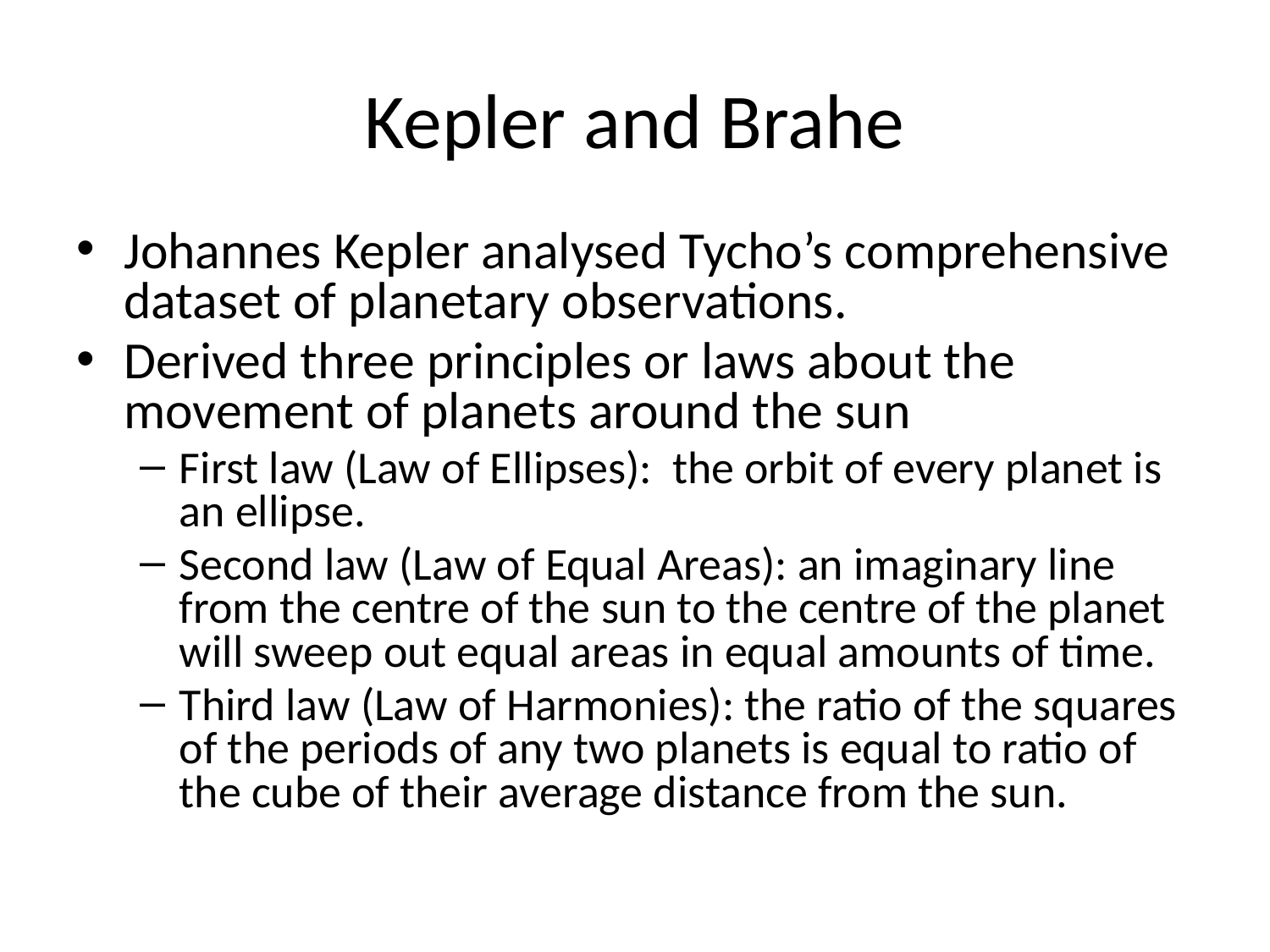

# Kepler and Brahe
Johannes Kepler analysed Tycho’s comprehensive dataset of planetary observations.
Derived three principles or laws about the movement of planets around the sun
First law (Law of Ellipses):  the orbit of every planet is an ellipse.
Second law (Law of Equal Areas): an imaginary line from the centre of the sun to the centre of the planet will sweep out equal areas in equal amounts of time.
Third law (Law of Harmonies): the ratio of the squares of the periods of any two planets is equal to ratio of the cube of their average distance from the sun.